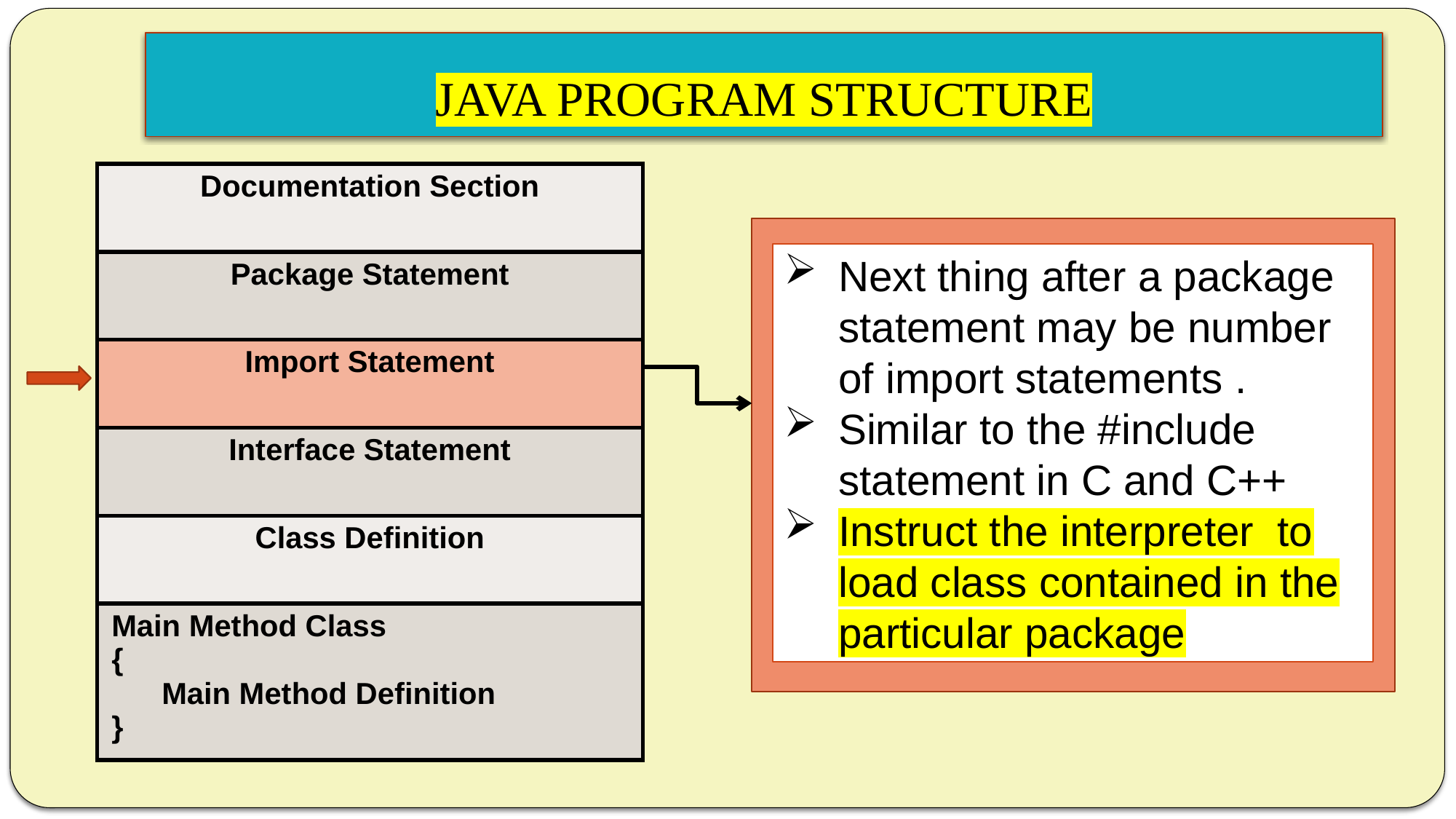

# JAVA PROGRAM STRUCTURE
| Documentation Section |
| --- |
| Package Statement |
| Import Statement |
| Interface Statement |
| Class Definition |
| Main Method Class { Main Method Definition } |

Next thing after a package statement may be number of import statements .
Similar to the #include statement in C and C++
Instruct the interpreter  to load class contained in the particular package